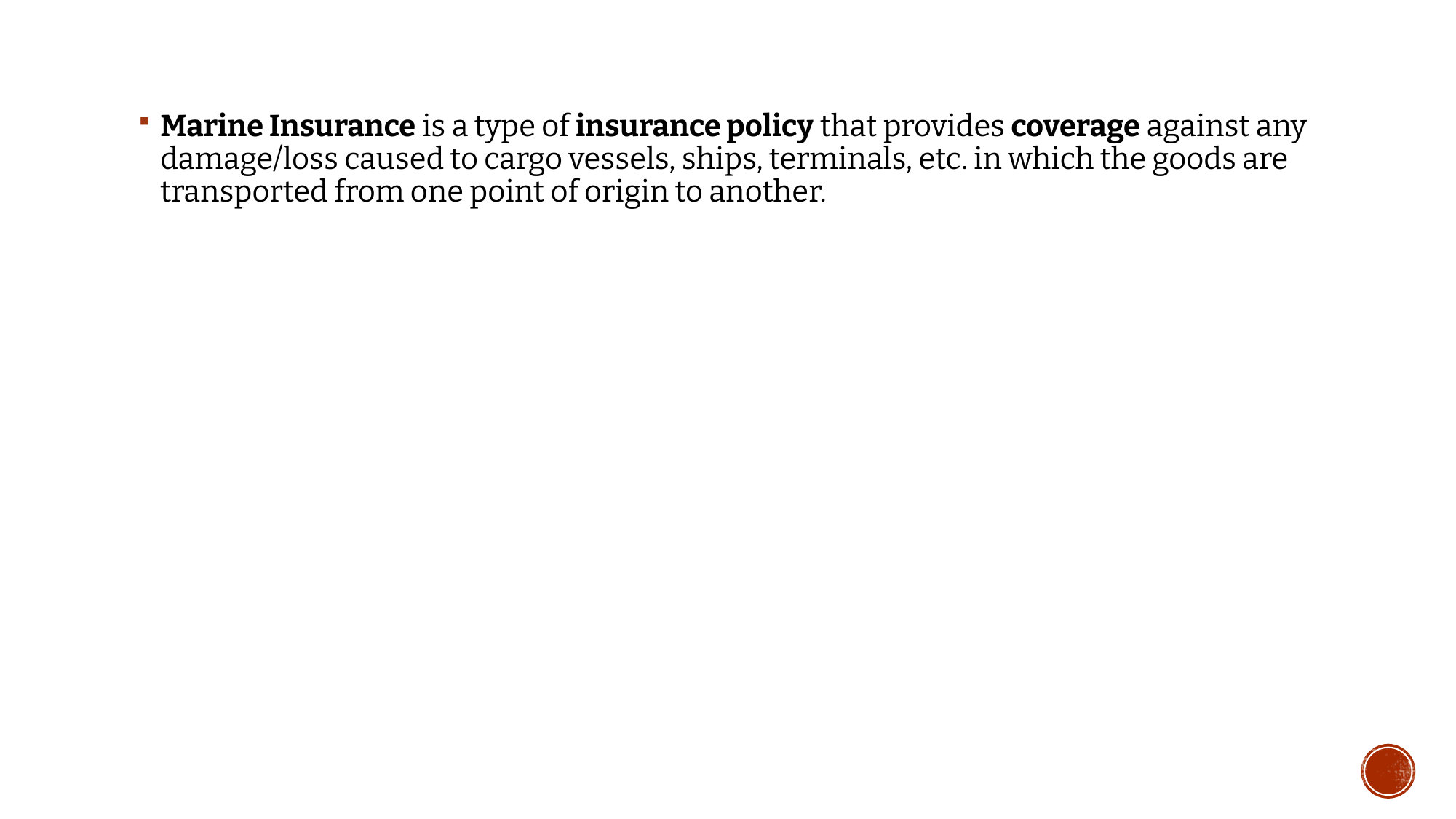

# Marine insurance
Marine Insurance is a type of insurance policy that provides coverage against any damage/loss caused to cargo vessels, ships, terminals, etc. in which the goods are transported from one point of origin to another.